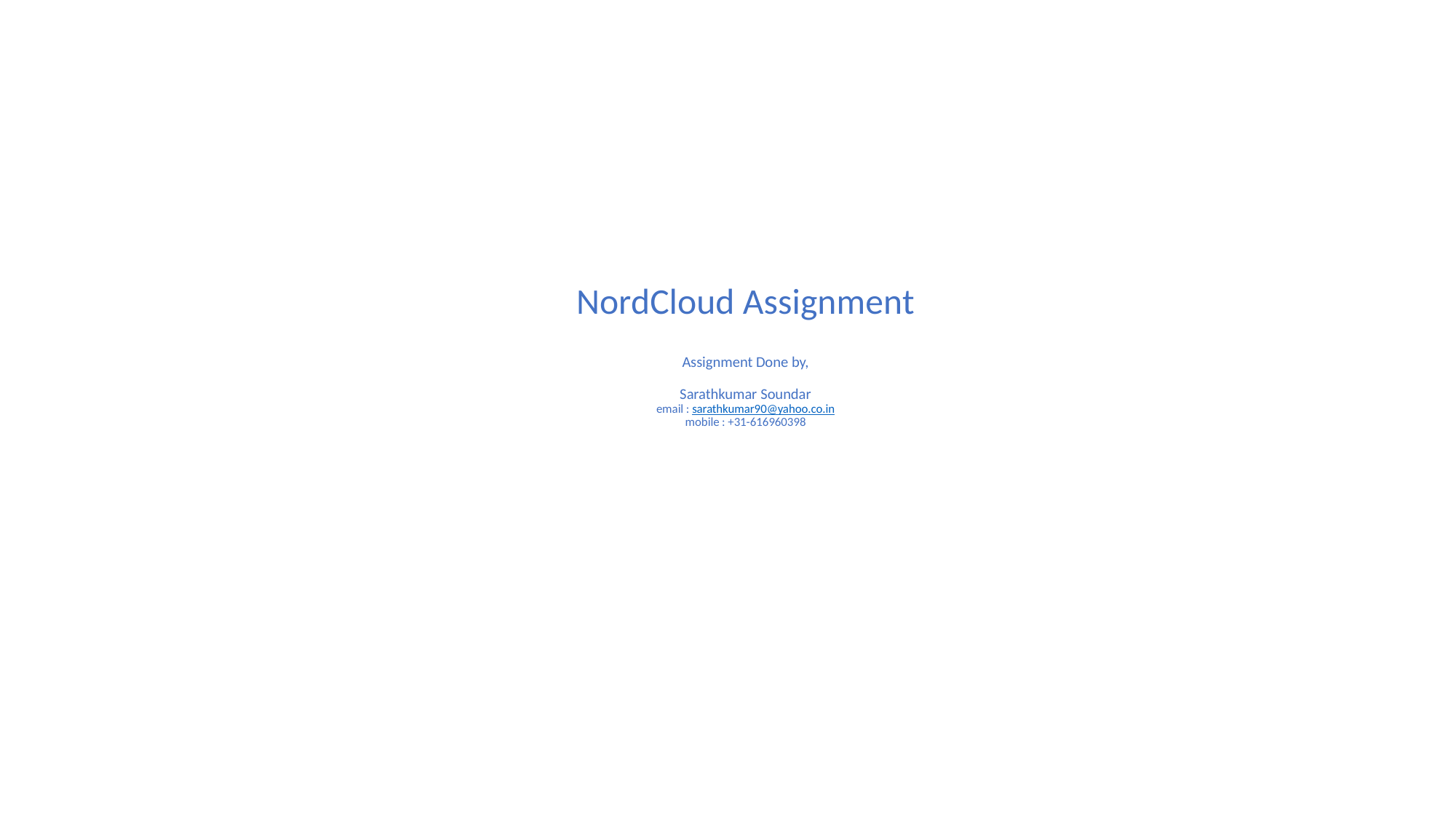

# NordCloud Assignment Assignment Done by, Sarathkumar Soundar email : sarathkumar90@yahoo.co.in mobile : +31-616960398